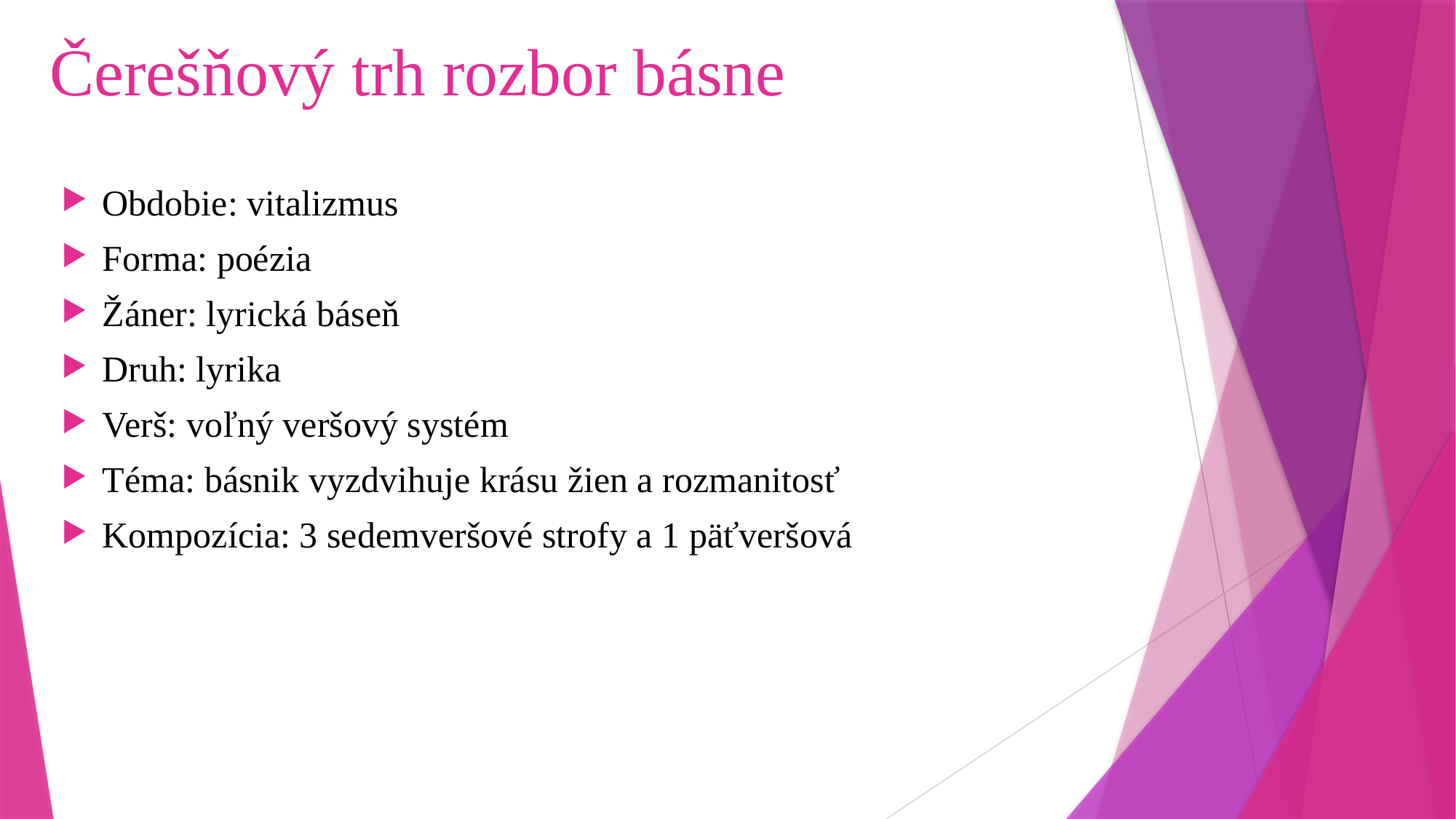

# Čerešňový trh rozbor básne
Obdobie: vitalizmus
Forma: poézia
Žáner: lyrická báseň
Druh: lyrika
Verš: voľný veršový systém
Téma: básnik vyzdvihuje krásu žien a rozmanitosť
Kompozícia: 3 sedemveršové strofy a 1 päťveršová